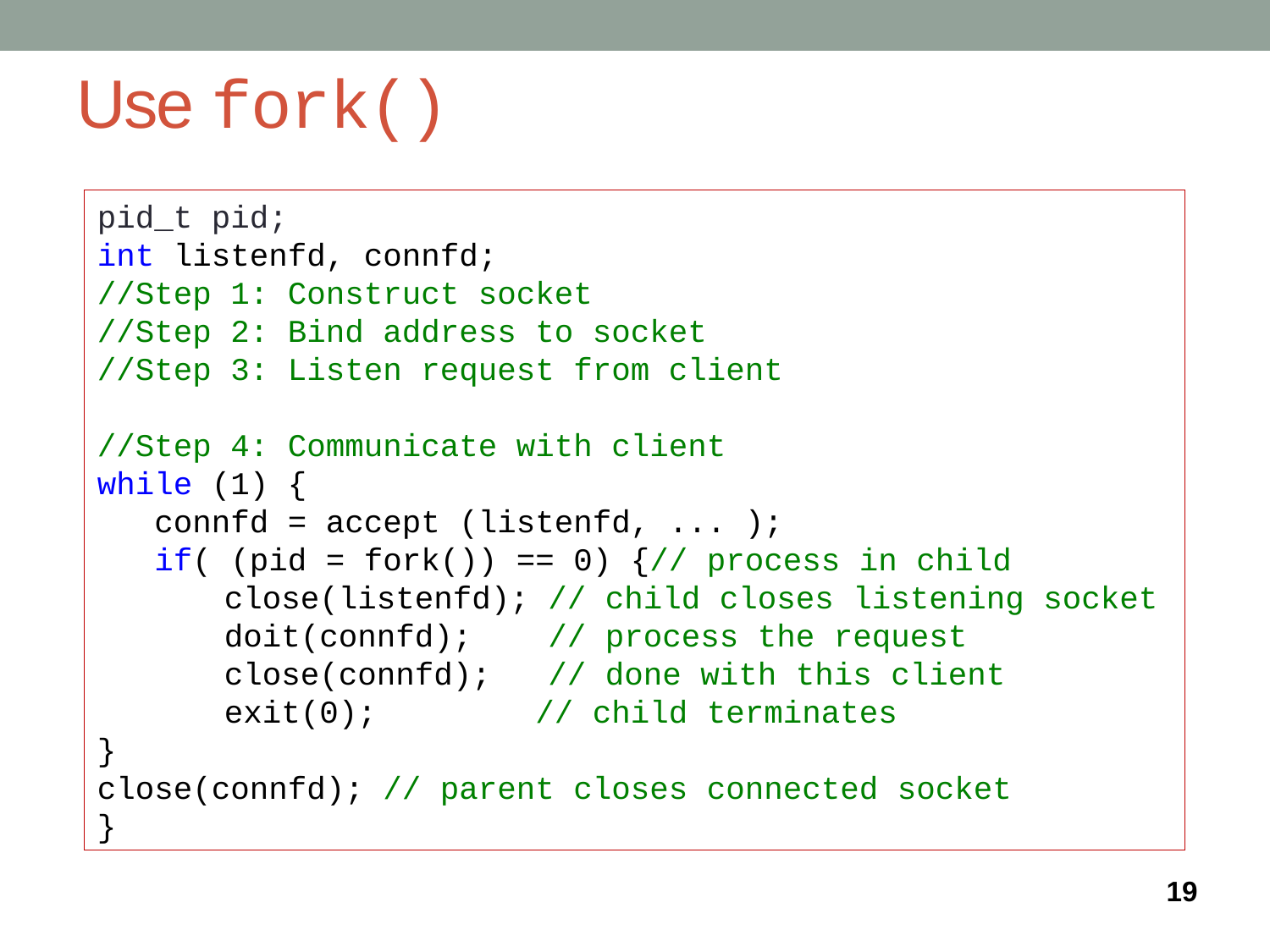

# Use fork()
pid_t pid;
int listenfd, connfd;
//Step 1: Construct socket
//Step 2: Bind address to socket
//Step 3: Listen request from client

//Step 4: Communicate with client
while (1) {
   connfd = accept (listenfd, ... );
   if( (pid = fork()) == 0) {// process in child
   	close(listenfd); // child closes listening socket
   	doit(connfd);    // process the request
   	close(connfd);   // done with this client
   	exit(0);  	   // child terminates
}
close(connfd); // parent closes connected socket
}
19